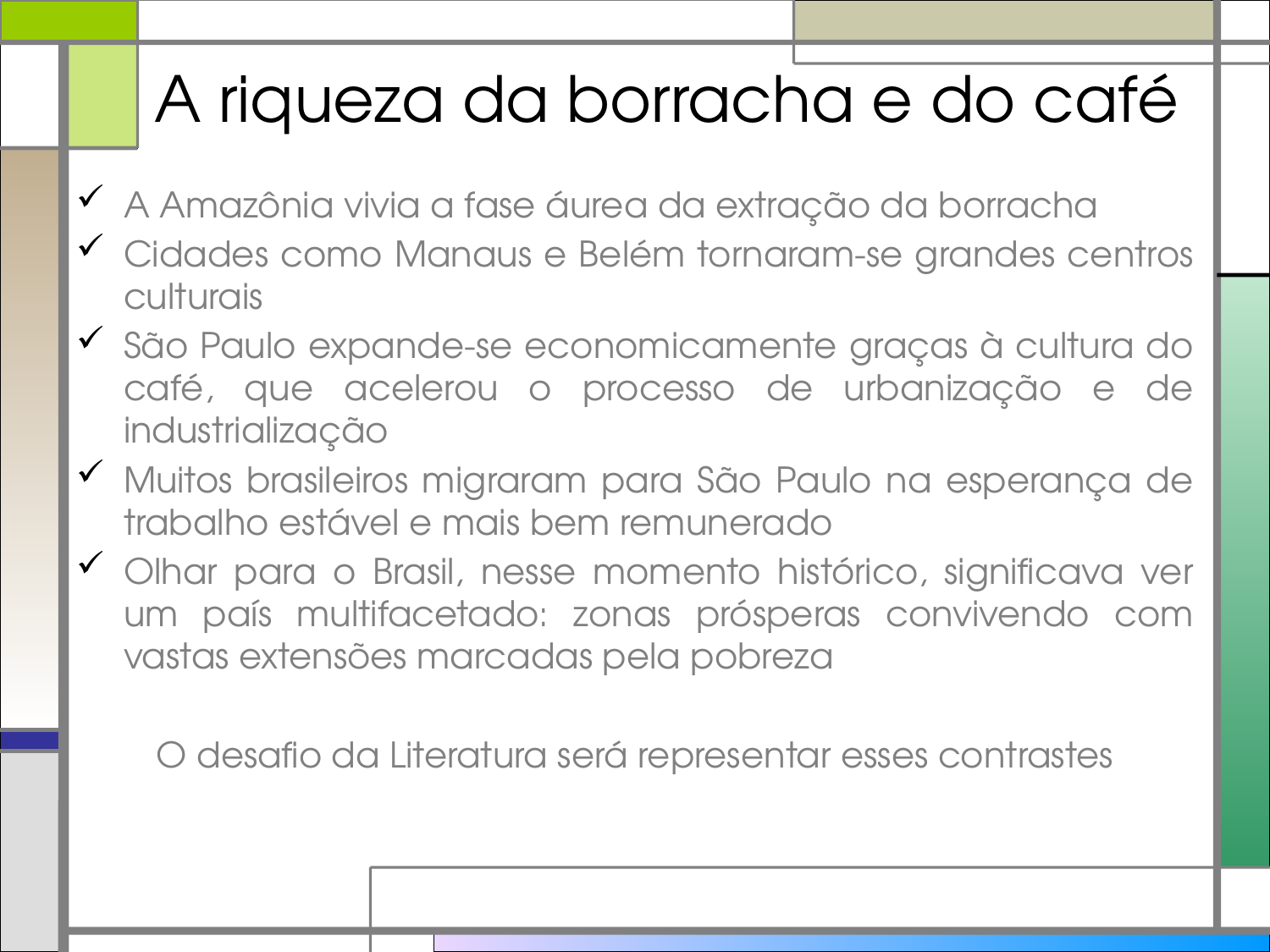

A riqueza da borracha e do café
A Amazônia vivia a fase áurea da extração da borracha
Cidades como Manaus e Belém tornaram-se grandes centros culturais
São Paulo expande-se economicamente graças à cultura do café, que acelerou o processo de urbanização e de industrialização
Muitos brasileiros migraram para São Paulo na esperança de trabalho estável e mais bem remunerado
Olhar para o Brasil, nesse momento histórico, significava ver um país multifacetado: zonas prósperas convivendo com vastas extensões marcadas pela pobreza

O desafio da Literatura será representar esses contrastes